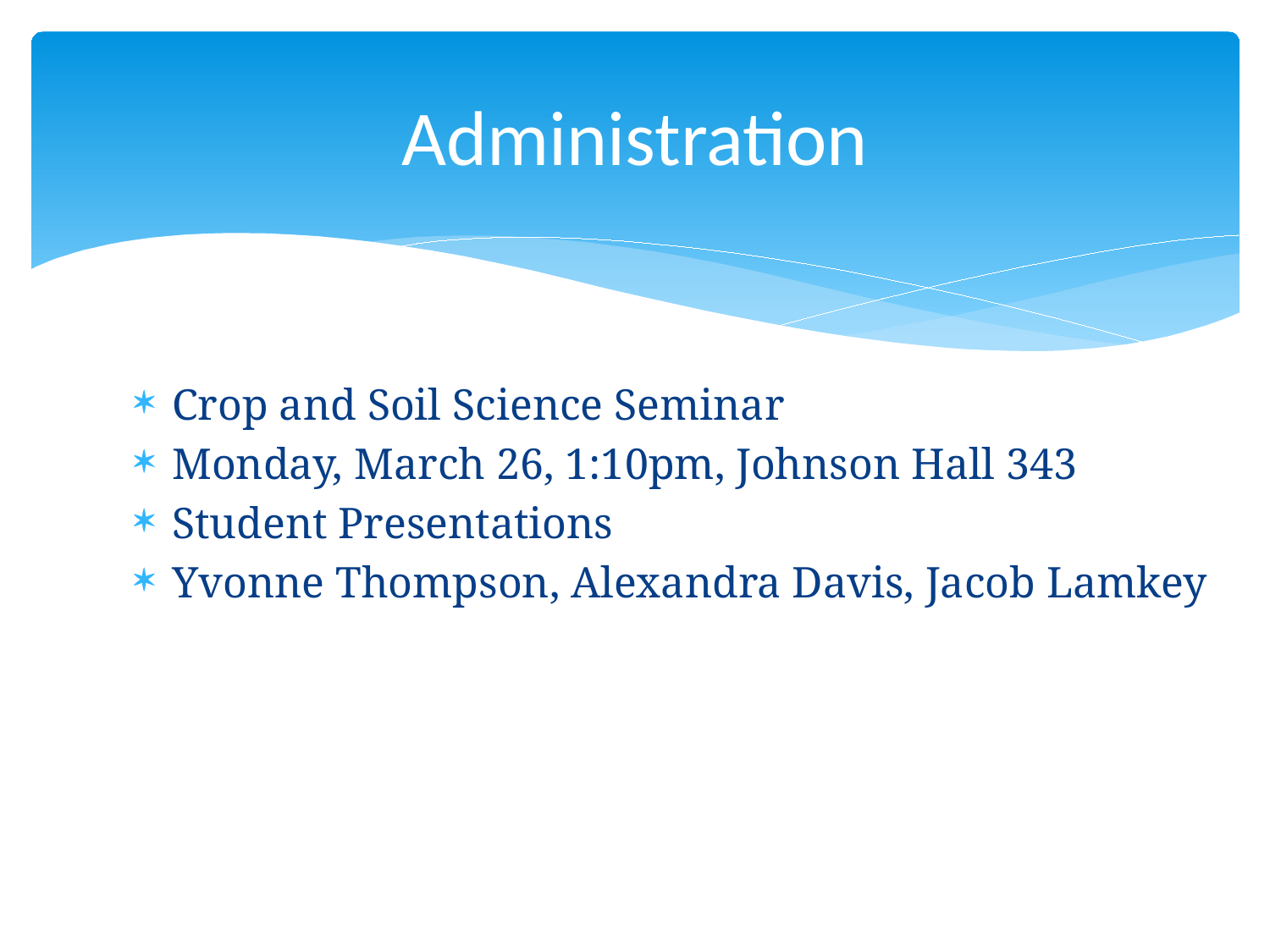

# Administration
Crop and Soil Science Seminar
Monday, March 26, 1:10pm, Johnson Hall 343
Student Presentations
Yvonne Thompson, Alexandra Davis, Jacob Lamkey